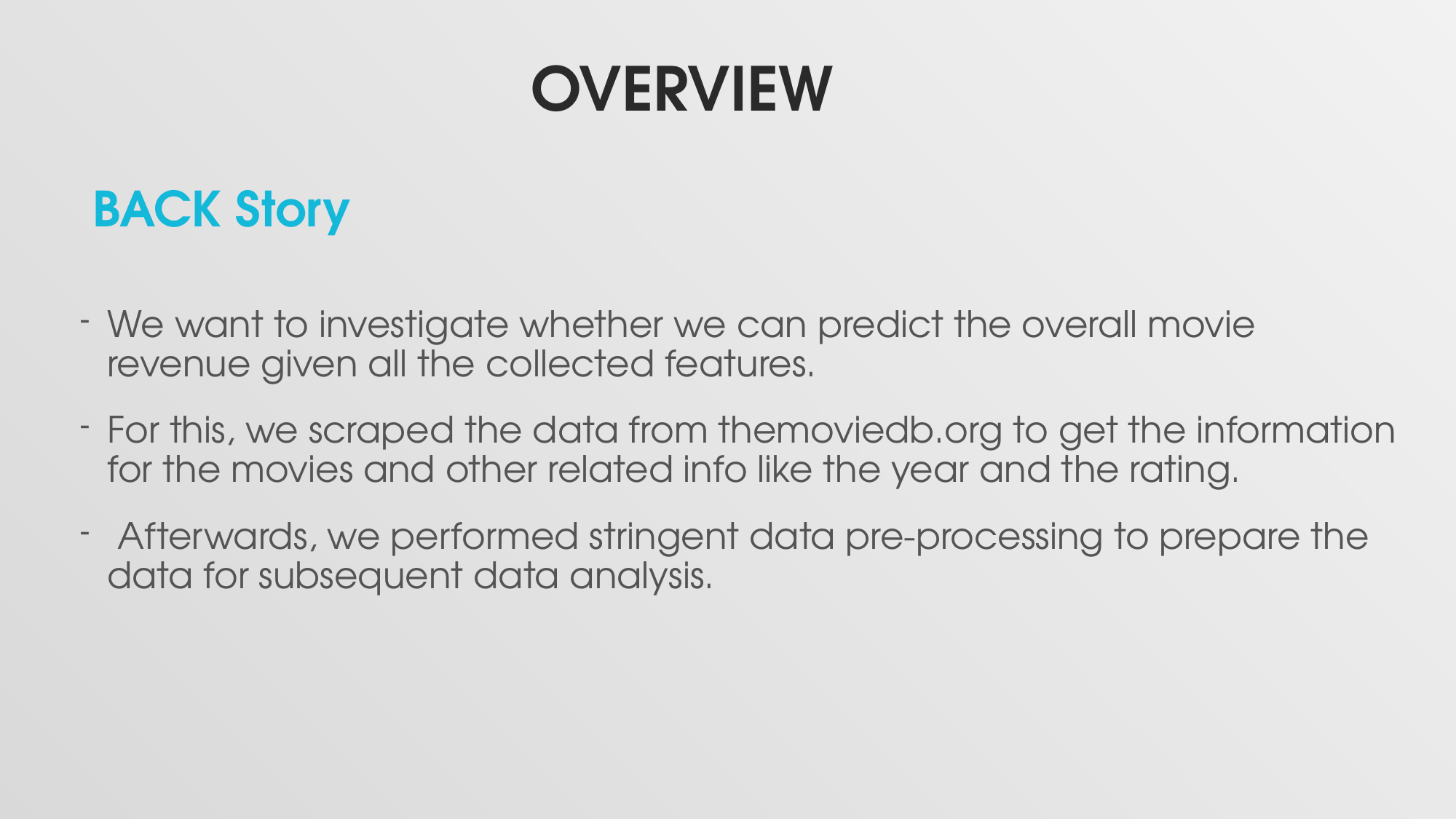

# overview
BACK Story
We want to investigate whether we can predict the overall movie revenue given all the collected features.
For this, we scraped the data from themoviedb.org to get the information for the movies and other related info like the year and the rating.
 Afterwards, we performed stringent data pre-processing to prepare the data for subsequent data analysis.